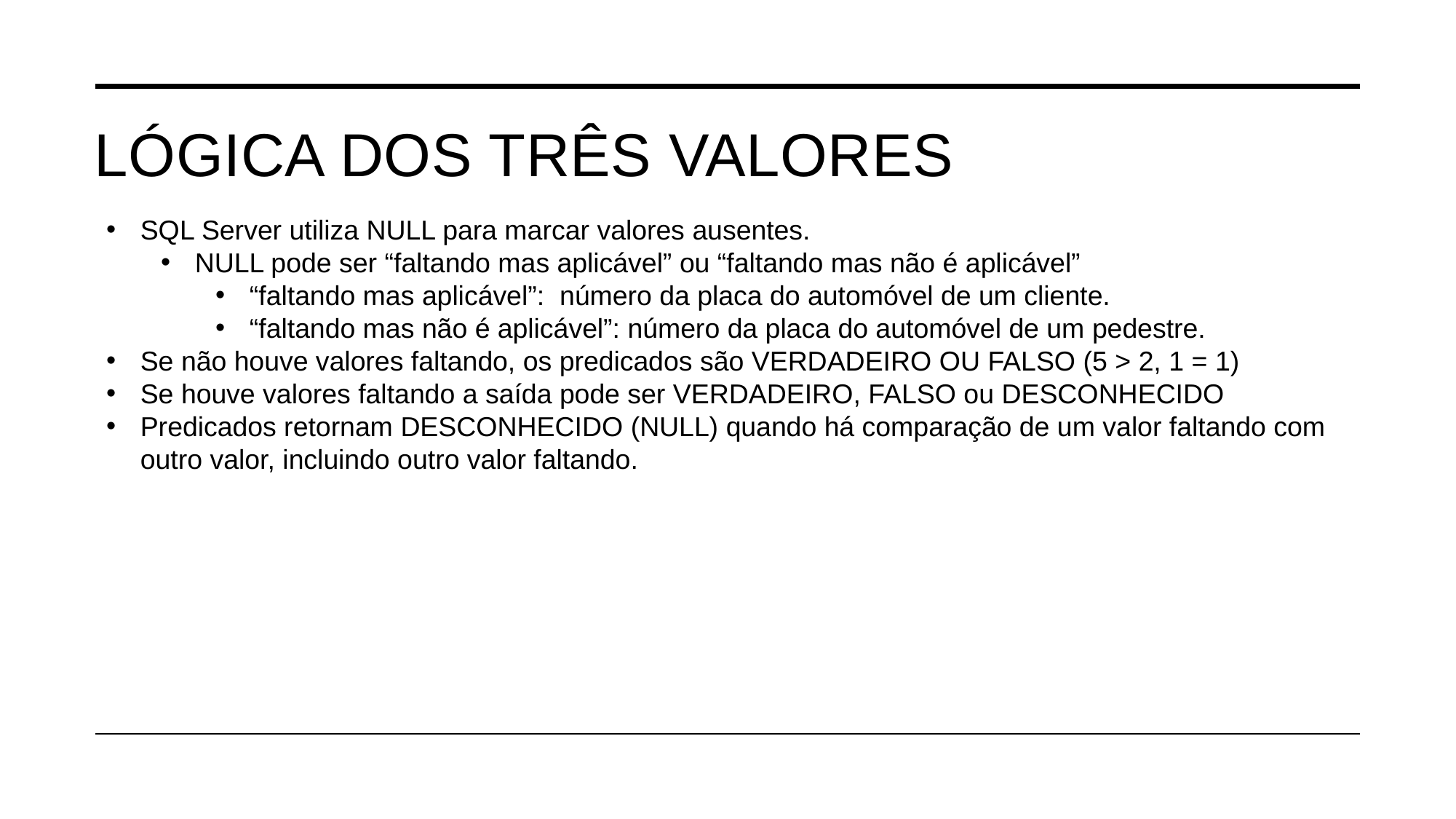

# LÓGICA DOS TRÊS VALORES
SQL Server utiliza NULL para marcar valores ausentes.
NULL pode ser “faltando mas aplicável” ou “faltando mas não é aplicável”
“faltando mas aplicável”:  número da placa do automóvel de um cliente.
“faltando mas não é aplicável”: número da placa do automóvel de um pedestre.
Se não houve valores faltando, os predicados são VERDADEIRO OU FALSO (5 > 2, 1 = 1)
Se houve valores faltando a saída pode ser VERDADEIRO, FALSO ou DESCONHECIDO
Predicados retornam DESCONHECIDO (NULL) quando há comparação de um valor faltando com outro valor, incluindo outro valor faltando.